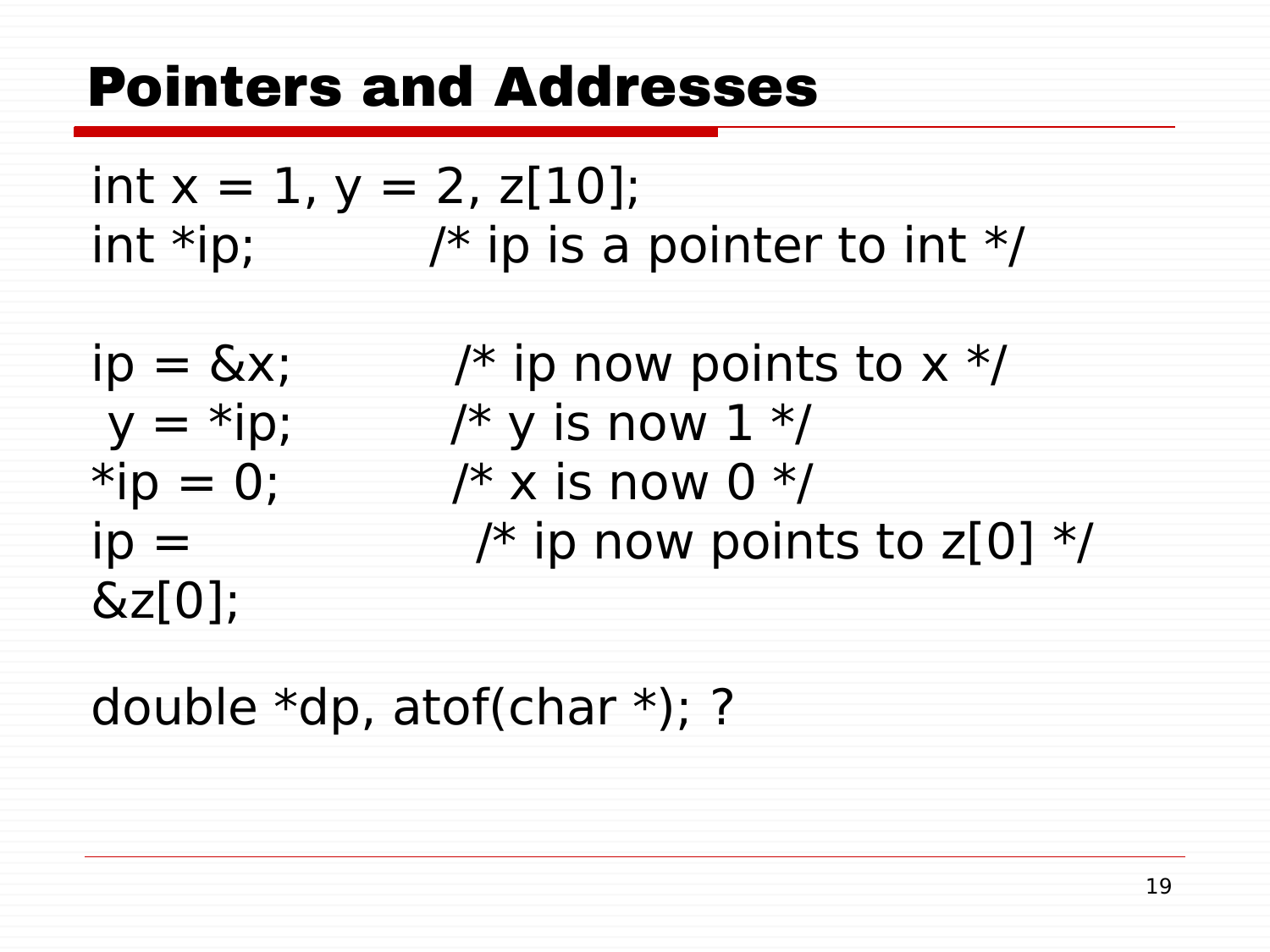

# Pointers and Addresses

int x = 1, y = 2, z[10];
int *ip;	/* ip is a pointer to int */
ip = &x;  y = *ip;
*ip = 0;
ip = &z[0];
/* ip now points to x */
/* y is now 1 */
/* x is now 0 */
/* ip now points to z[0] */
double *dp, atof(char *); ?

19